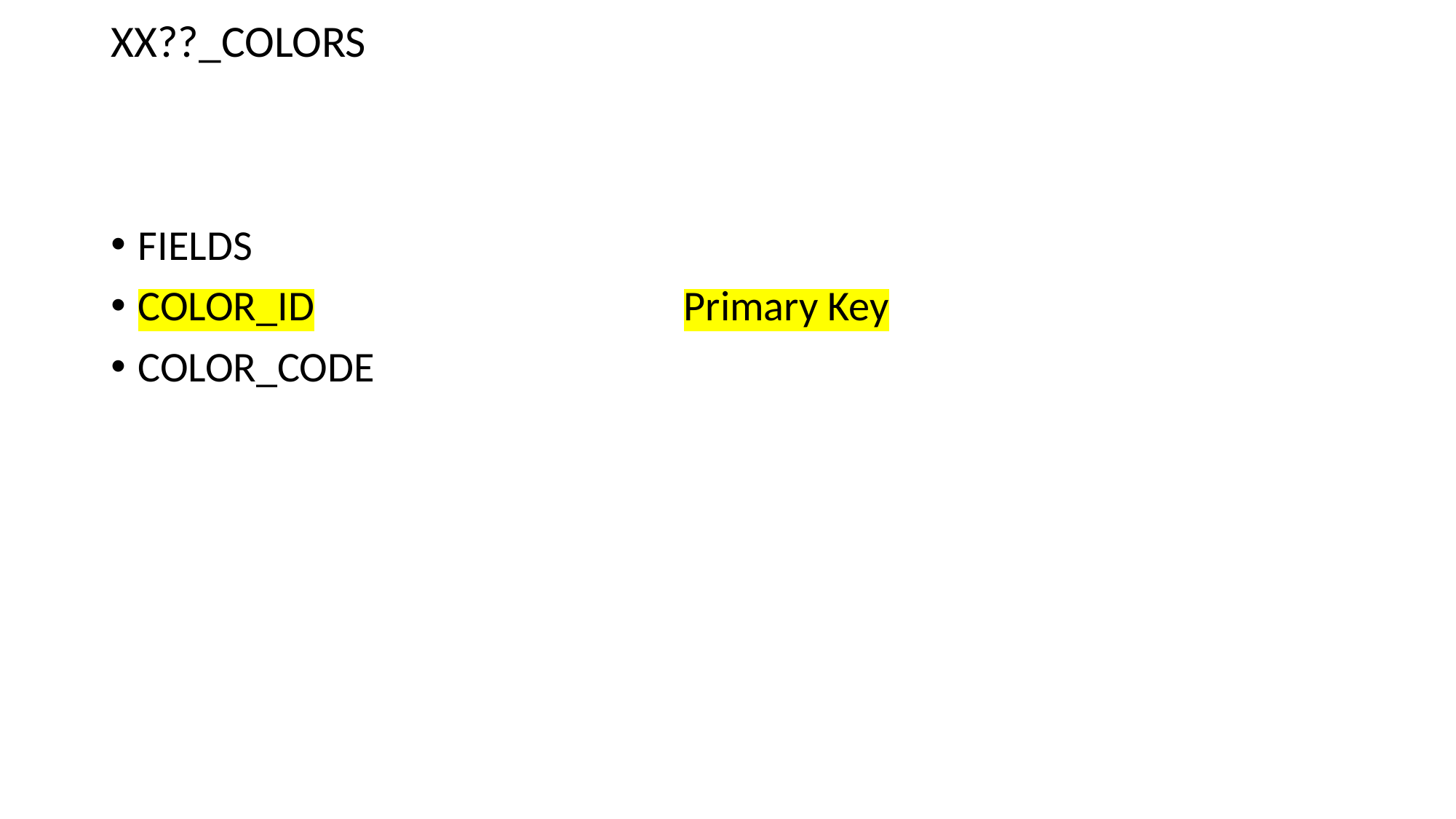

# XX??_COLORS
FIELDS
COLOR_ID				Primary Key
COLOR_CODE